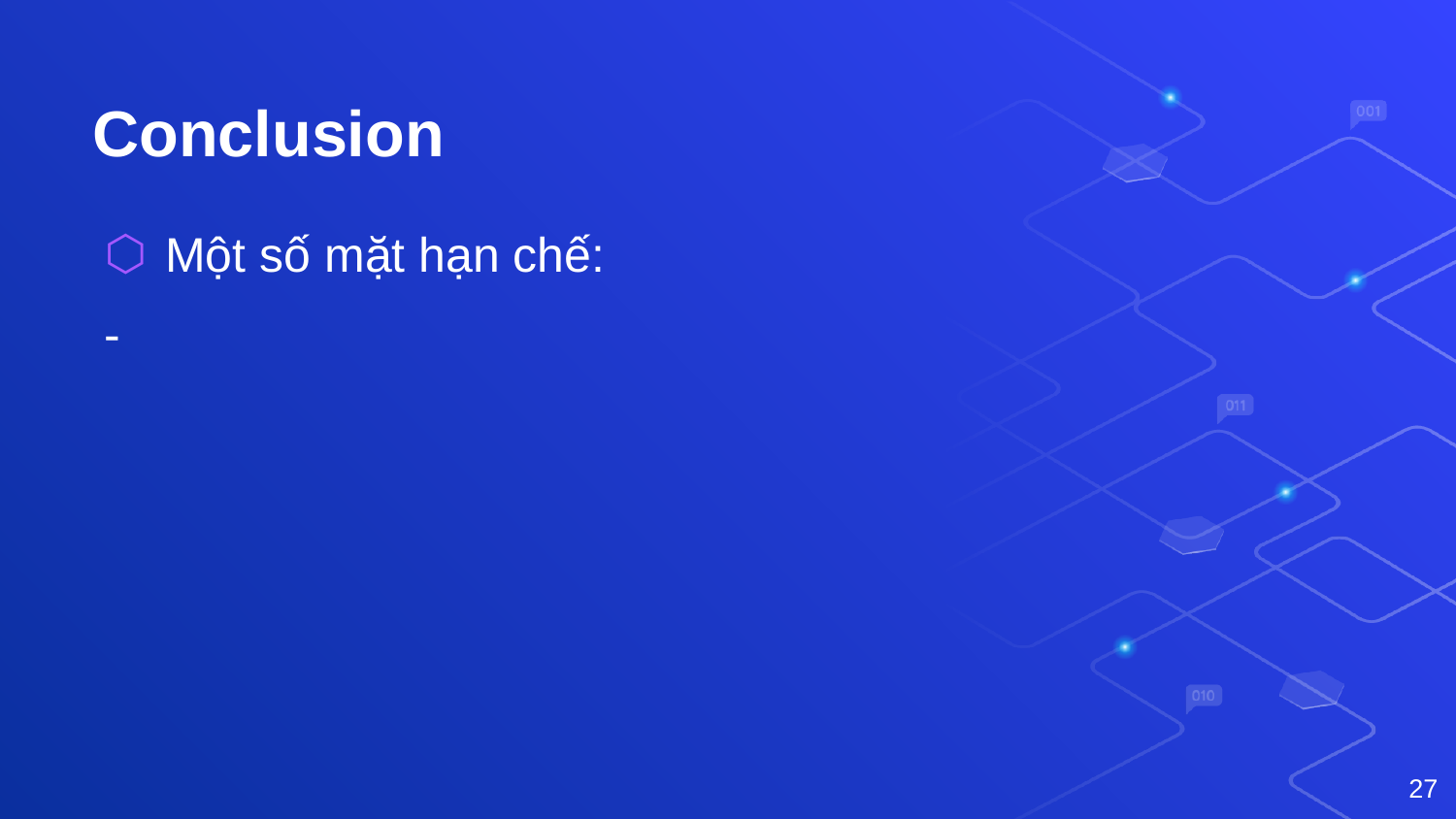

# Conclusion
Một số mặt hạn chế:
-
27